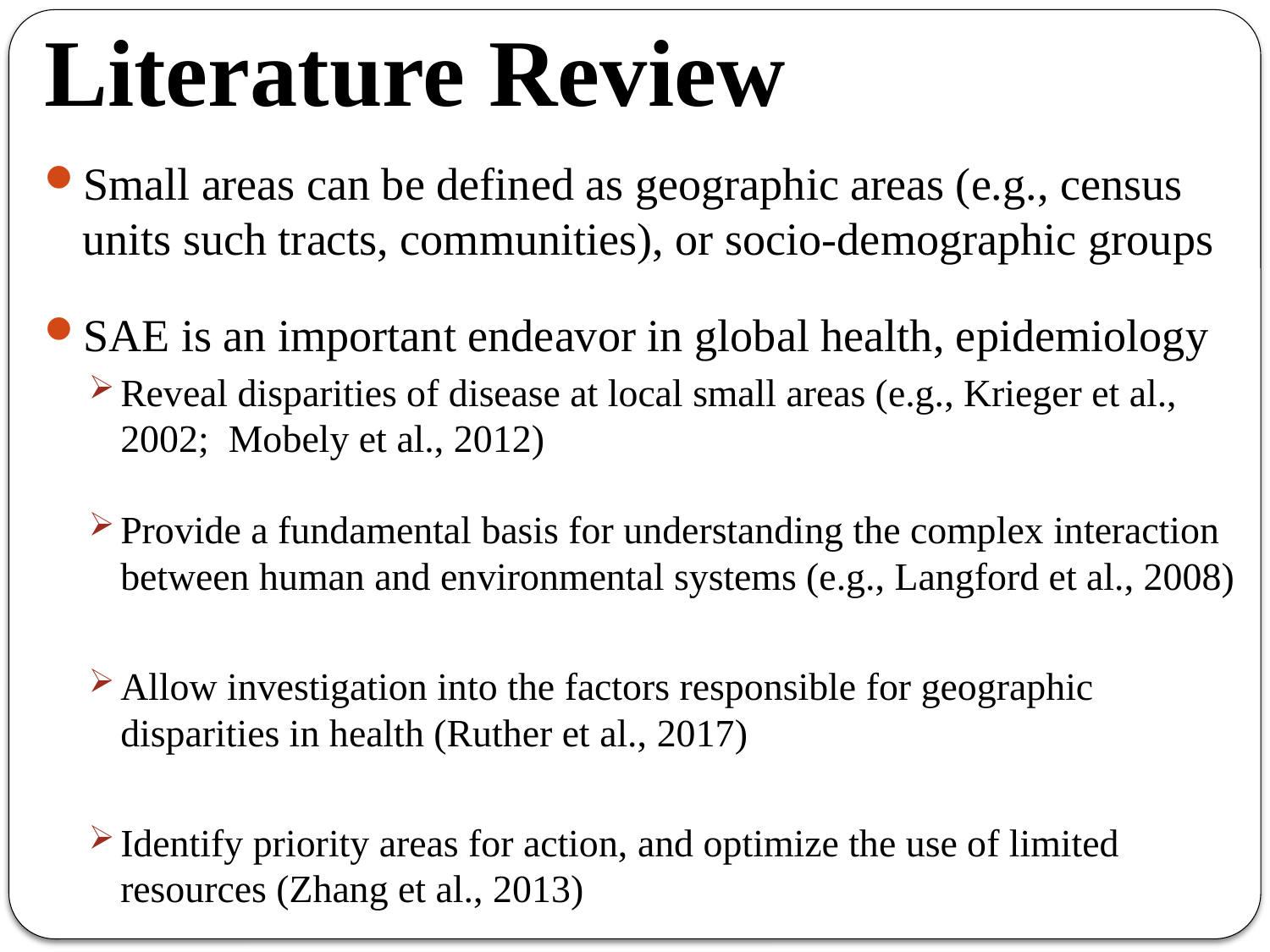

# Literature Review
Small areas can be defined as geographic areas (e.g., census units such tracts, communities), or socio-demographic groups

SAE is an important endeavor in global health, epidemiology
Reveal disparities of disease at local small areas (e.g., Krieger et al., 2002;  Mobely et al., 2012)

Provide a fundamental basis for understanding the complex interaction between human and environmental systems (e.g., Langford et al., 2008)

Allow investigation into the factors responsible for geographic disparities in health (Ruther et al., 2017)

Identify priority areas for action, and optimize the use of limited resources (Zhang et al., 2013)